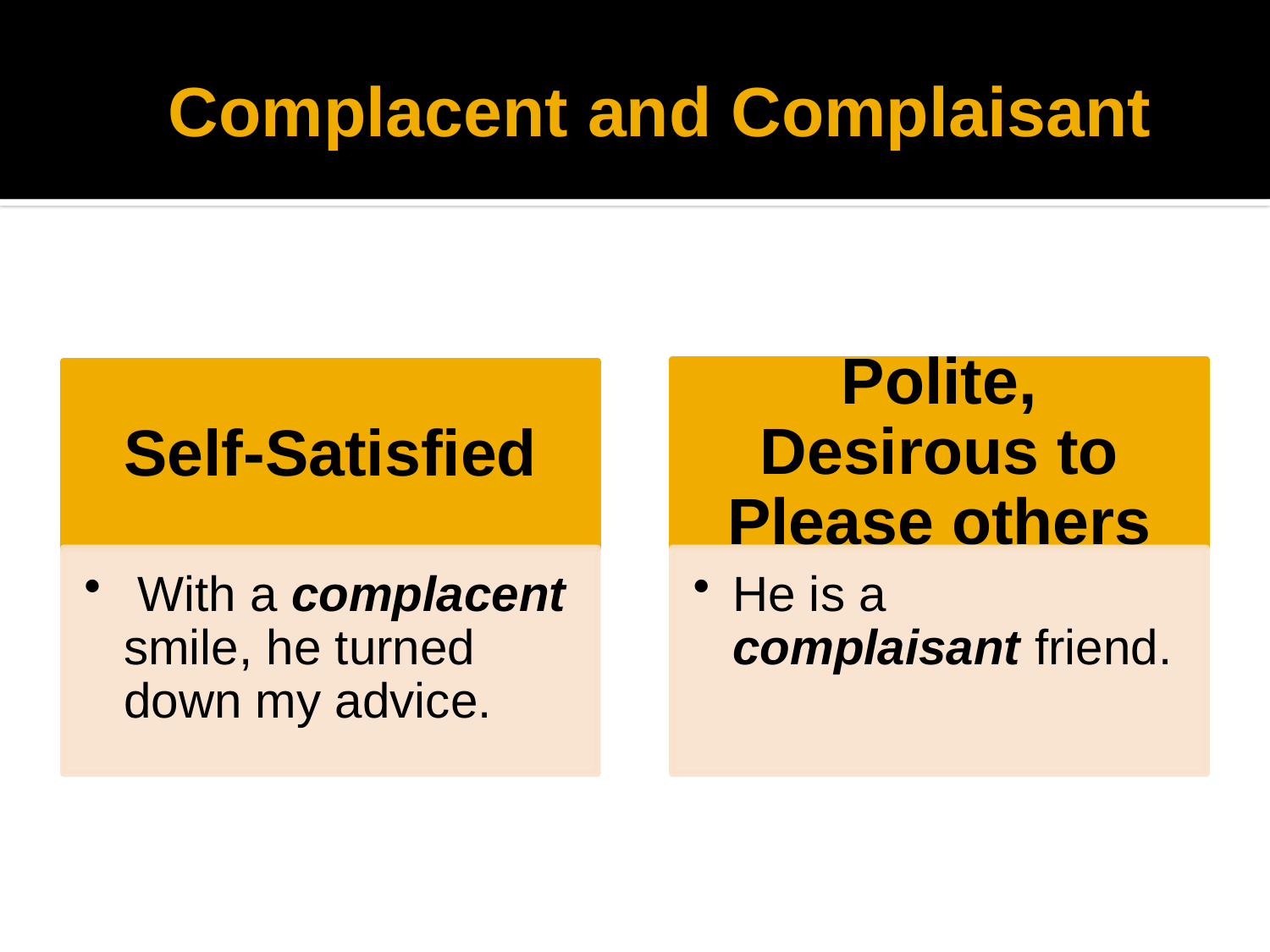

# Complacent and Complaisant
Self-Satisfied
 With a complacent smile, he turned down my advice.
Polite, Desirous to Please others
He is a complaisant friend.